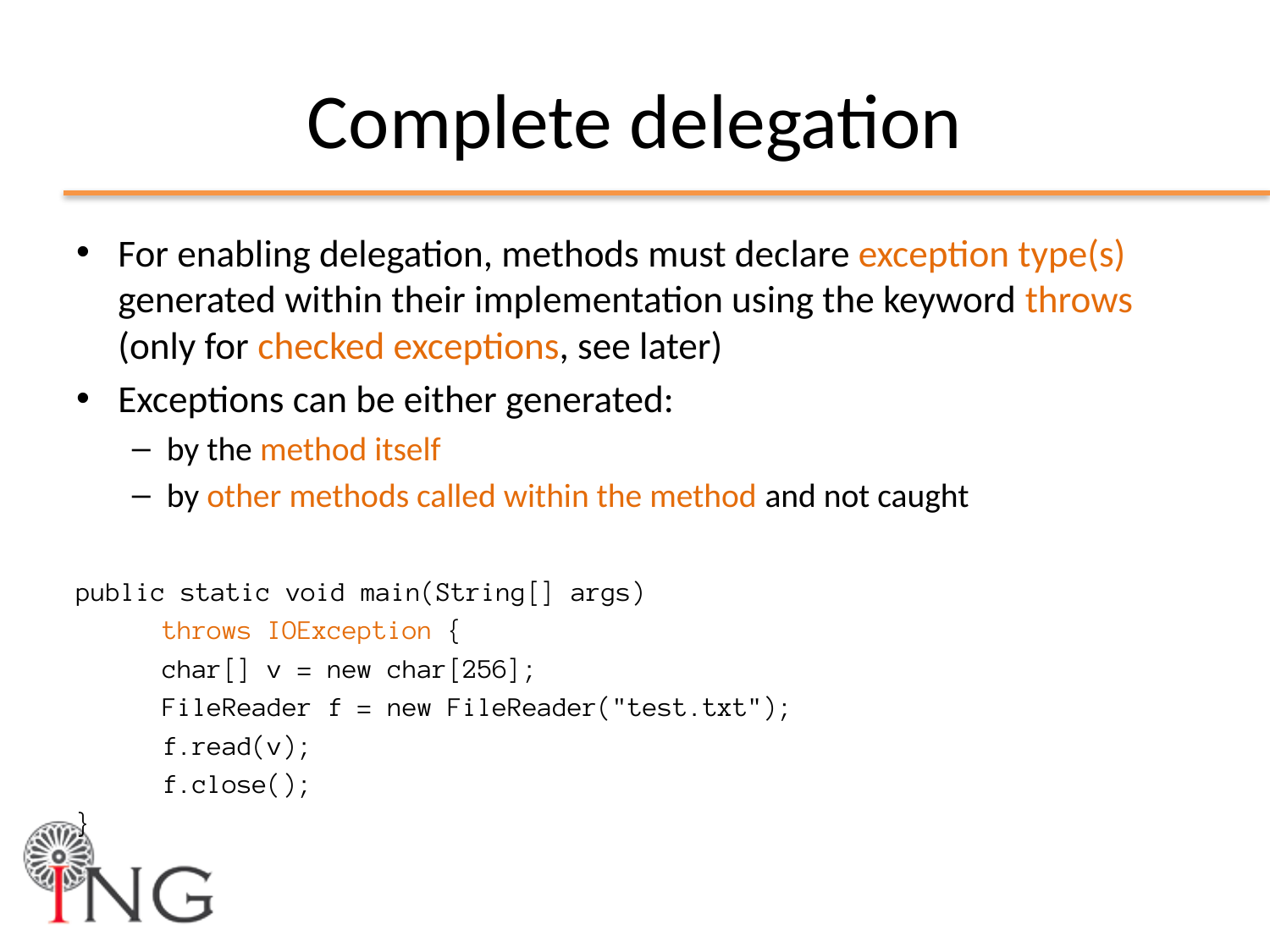

# Complete delegation
For enabling delegation, methods must declare exception type(s) generated within their implementation using the keyword throws (only for checked exceptions, see later)
Exceptions can be either generated:
by the method itself
by other methods called within the method and not caught

public static void main(String[] args)
	throws IOException {
		char[] v = new char[256];
		FileReader f = new FileReader("test.txt");
		f.read(v);
		f.close();
}